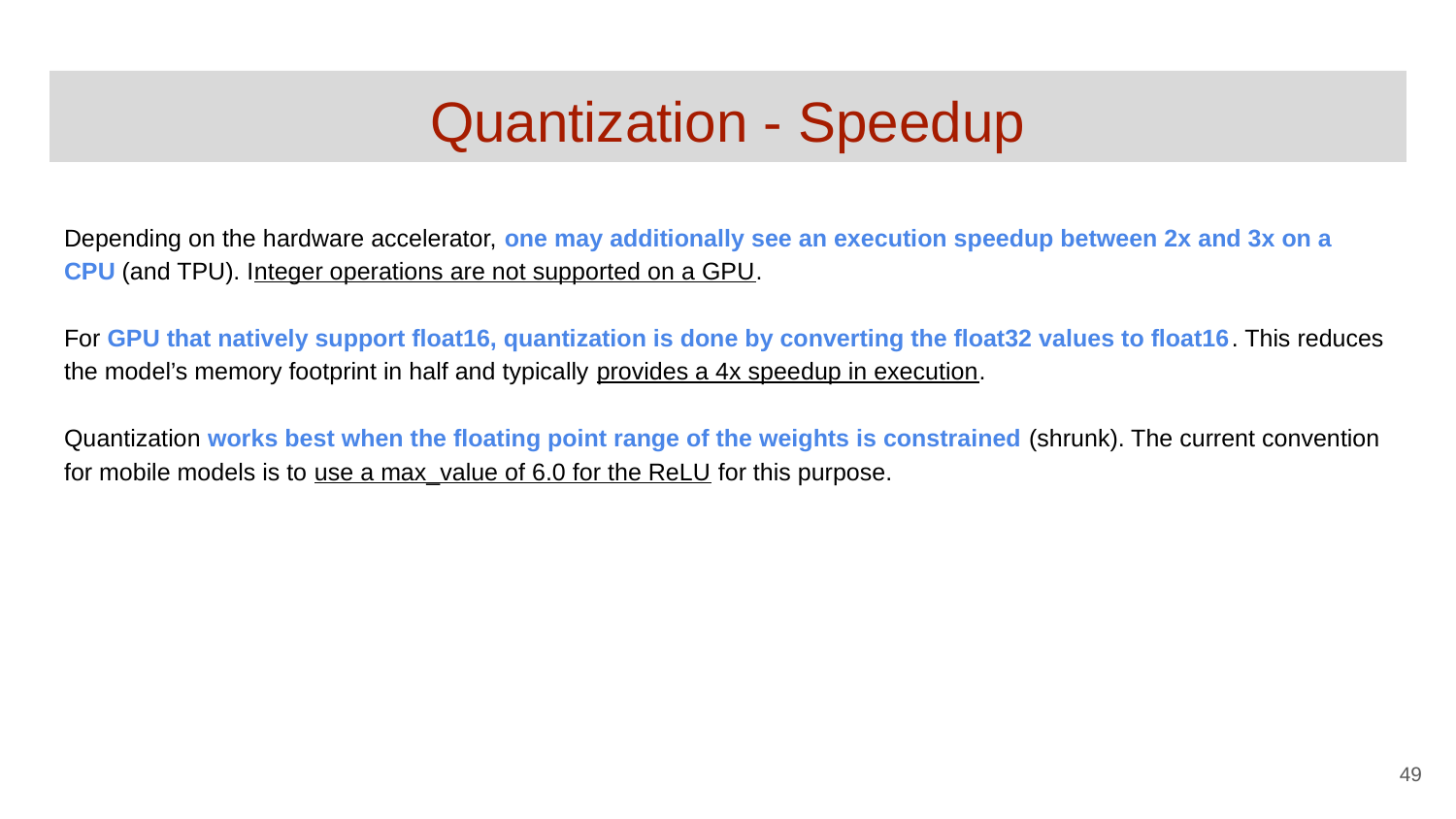

# Quantization - Speedup
Depending on the hardware accelerator, one may additionally see an execution speedup between 2x and 3x on a CPU (and TPU). Integer operations are not supported on a GPU.

For GPU that natively support float16, quantization is done by converting the float32 values to float16. This reduces the model’s memory footprint in half and typically provides a 4x speedup in execution.

Quantization works best when the floating point range of the weights is constrained (shrunk). The current convention for mobile models is to use a max_value of 6.0 for the ReLU for this purpose.

49